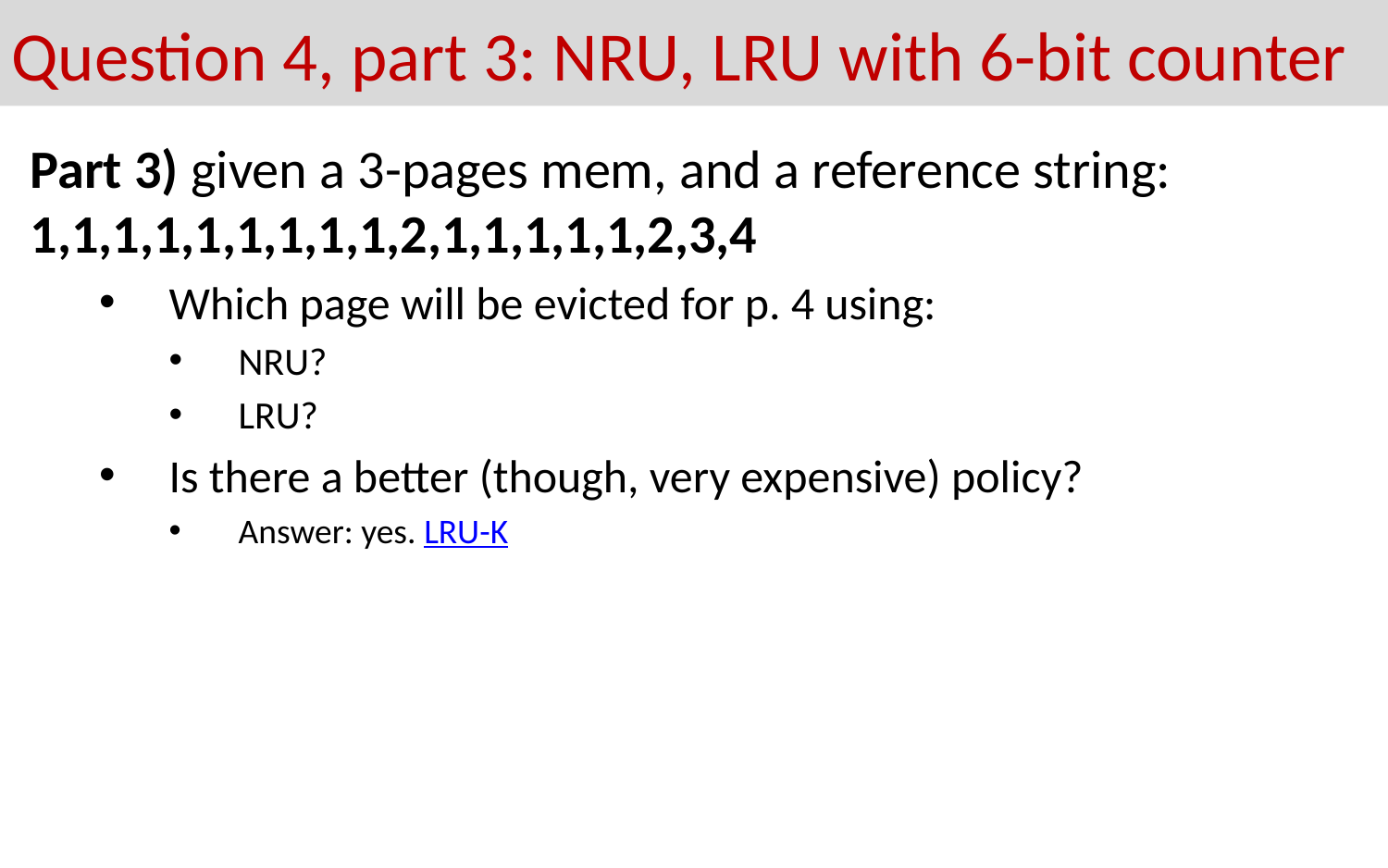

# Question 4, part 3: NRU, LRU with 6-bit counter
Part 3) given a 3-pages mem, and a reference string: 1,1,1,1,1,1,1,1,1,2,1,1,1,1,1,2,3,4
Which page will be evicted for p. 4 using:
NRU?
LRU?
Is there a better (though, very expensive) policy?
Answer: yes. LRU-K